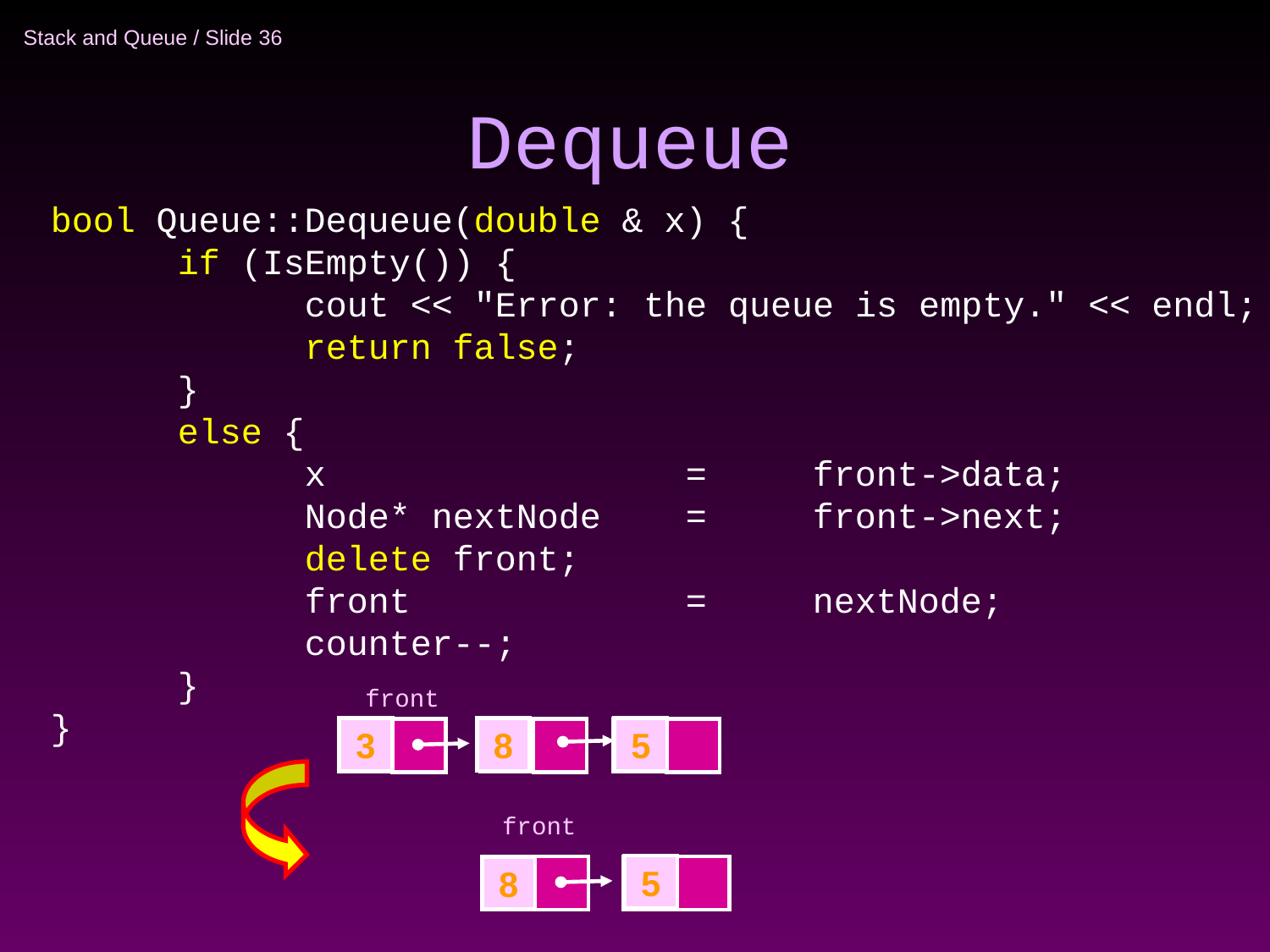

# Dequeue
bool Queue::Dequeue(double & x) {
	if (IsEmpty()) {
		cout << "Error: the queue is empty." << endl;
		return false;
	}
	else {
		x			=	front->data;
		Node* nextNode	=	front->next;
		delete front;
		front			=	nextNode;
		counter--;
	}
}
front
3
8
5

front
5

8